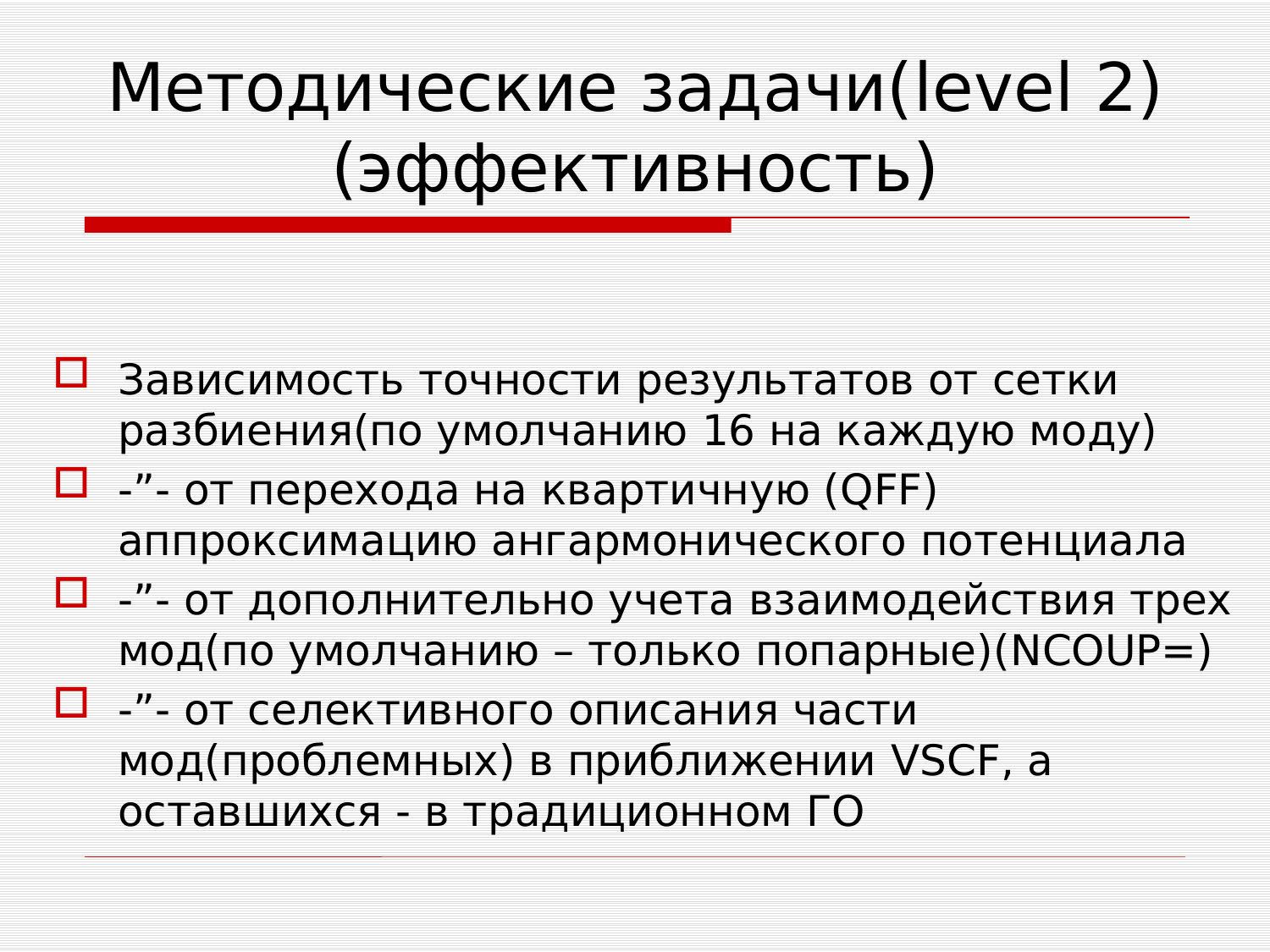

# Методические задачи(level 2) (эффективность)
Зависимость точности результатов от сетки разбиения(по умолчанию 16 на каждую моду)
-”- от перехода на квартичную (QFF) аппроксимацию ангармонического потенциала
-”- от дополнительно учета взаимодействия трех мод(по умолчанию – только попарные)(NCOUP=)
-”- от селективного описания части мод(проблемных) в приближении VSCF, а оставшихся - в традиционном ГО